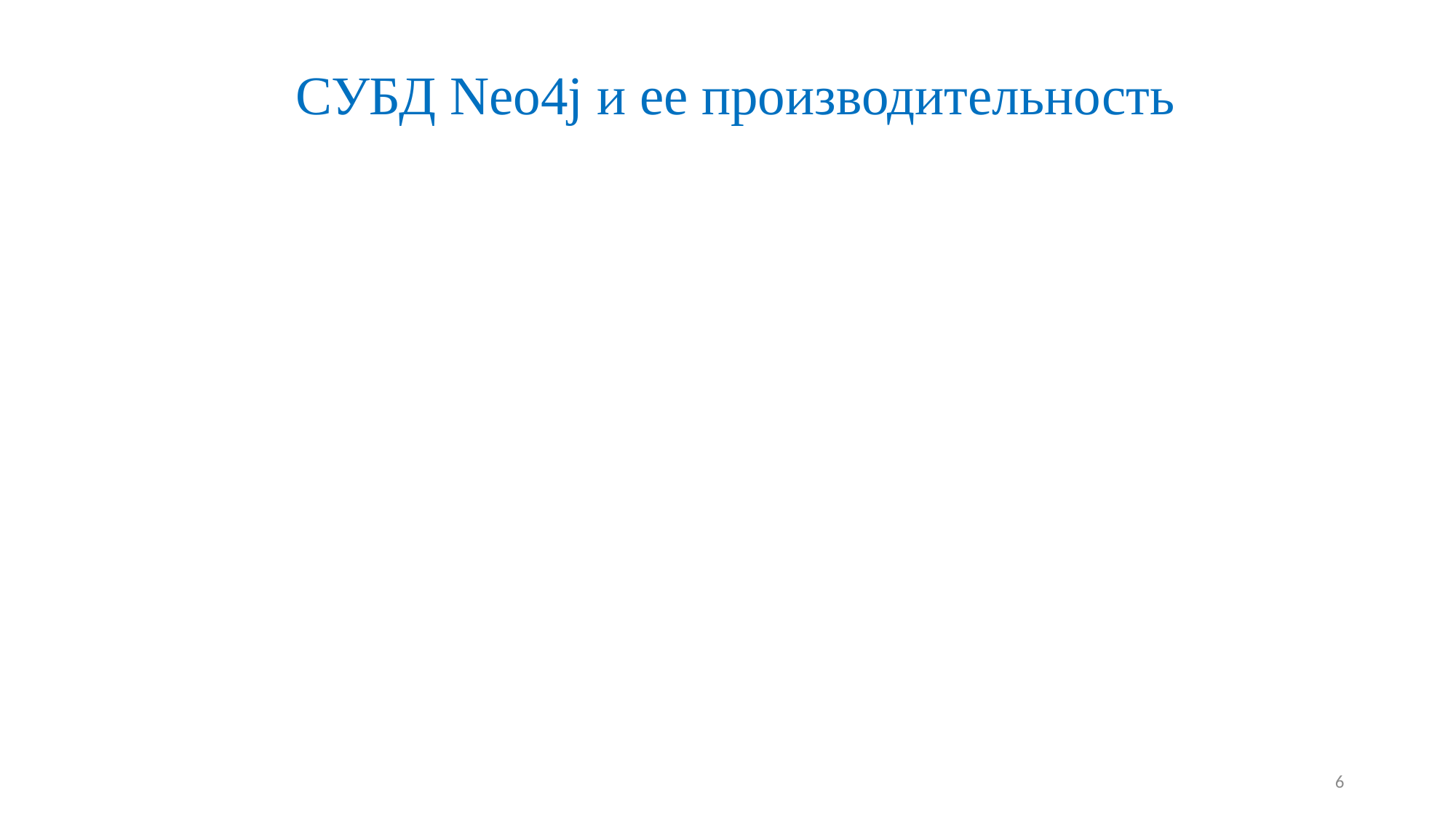

# СУБД Neo4j и ее производительность

6